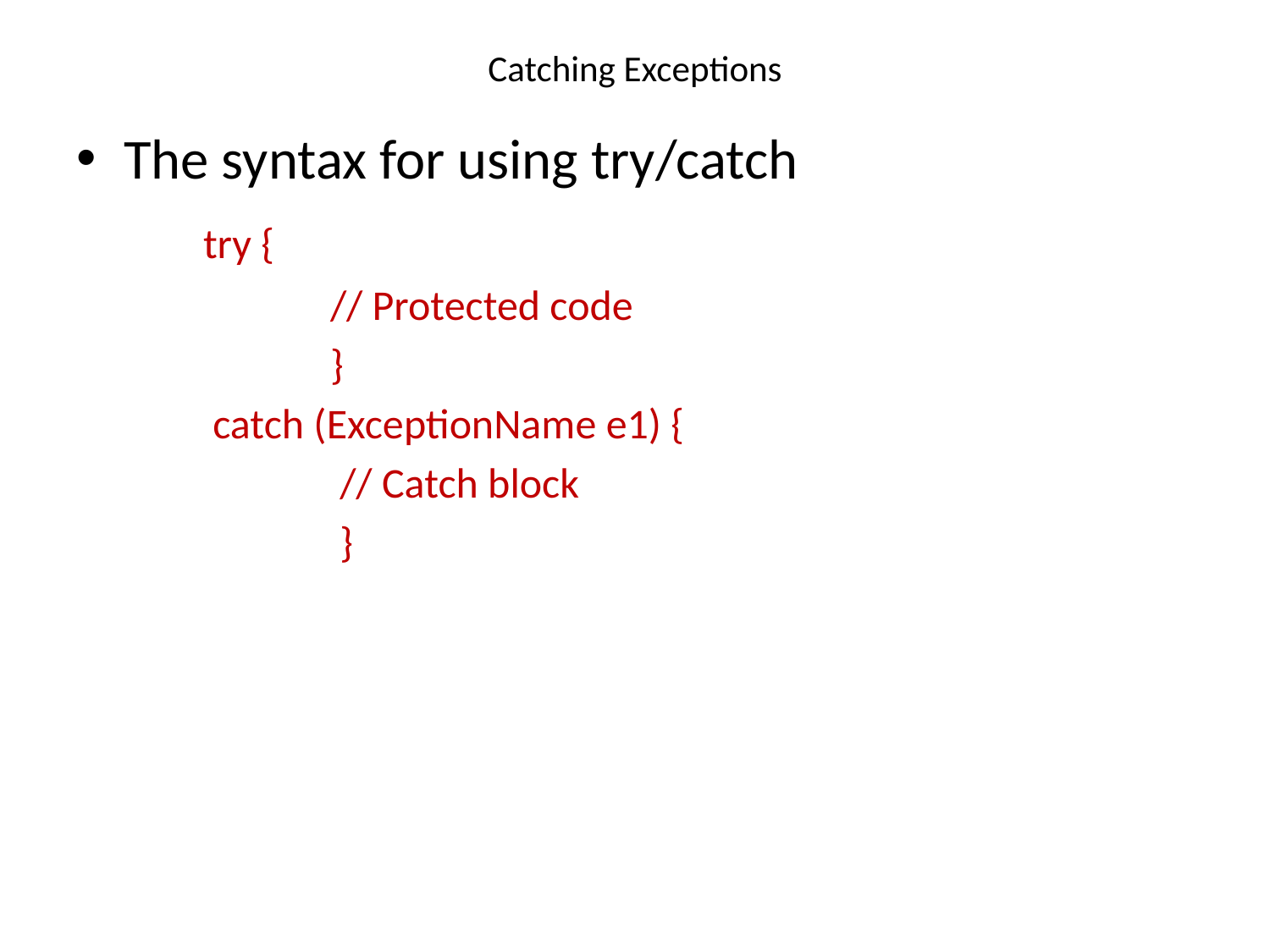

# Catching Exceptions
The syntax for using try/catch
	try {
		// Protected code
		}
	 catch (ExceptionName e1) {
		 // Catch block
		 }